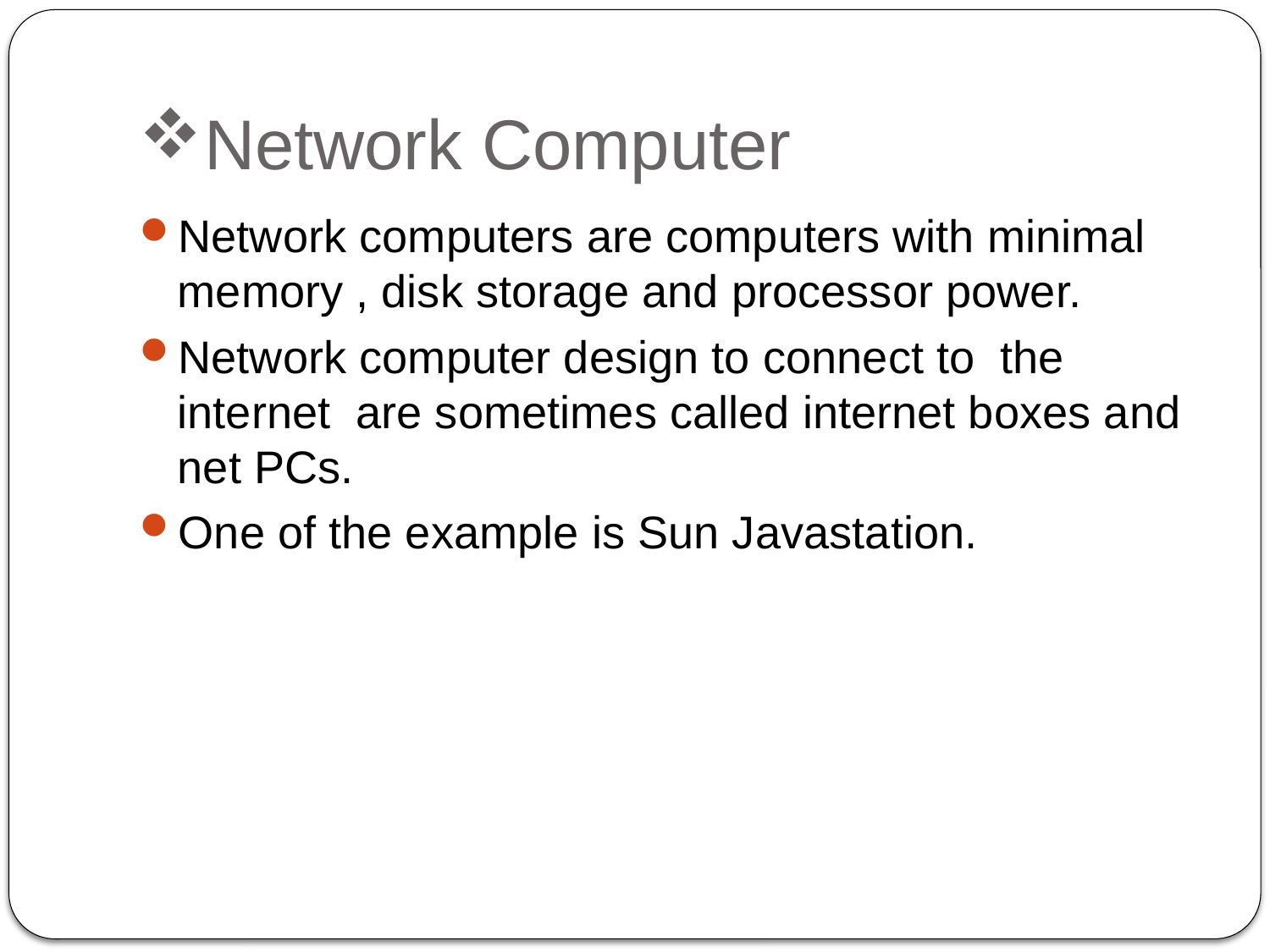

# Network Computer
Network computers are computers with minimal memory , disk storage and processor power.
Network computer design to connect to  the internet  are sometimes called internet boxes and net PCs.
One of the example is Sun Javastation.